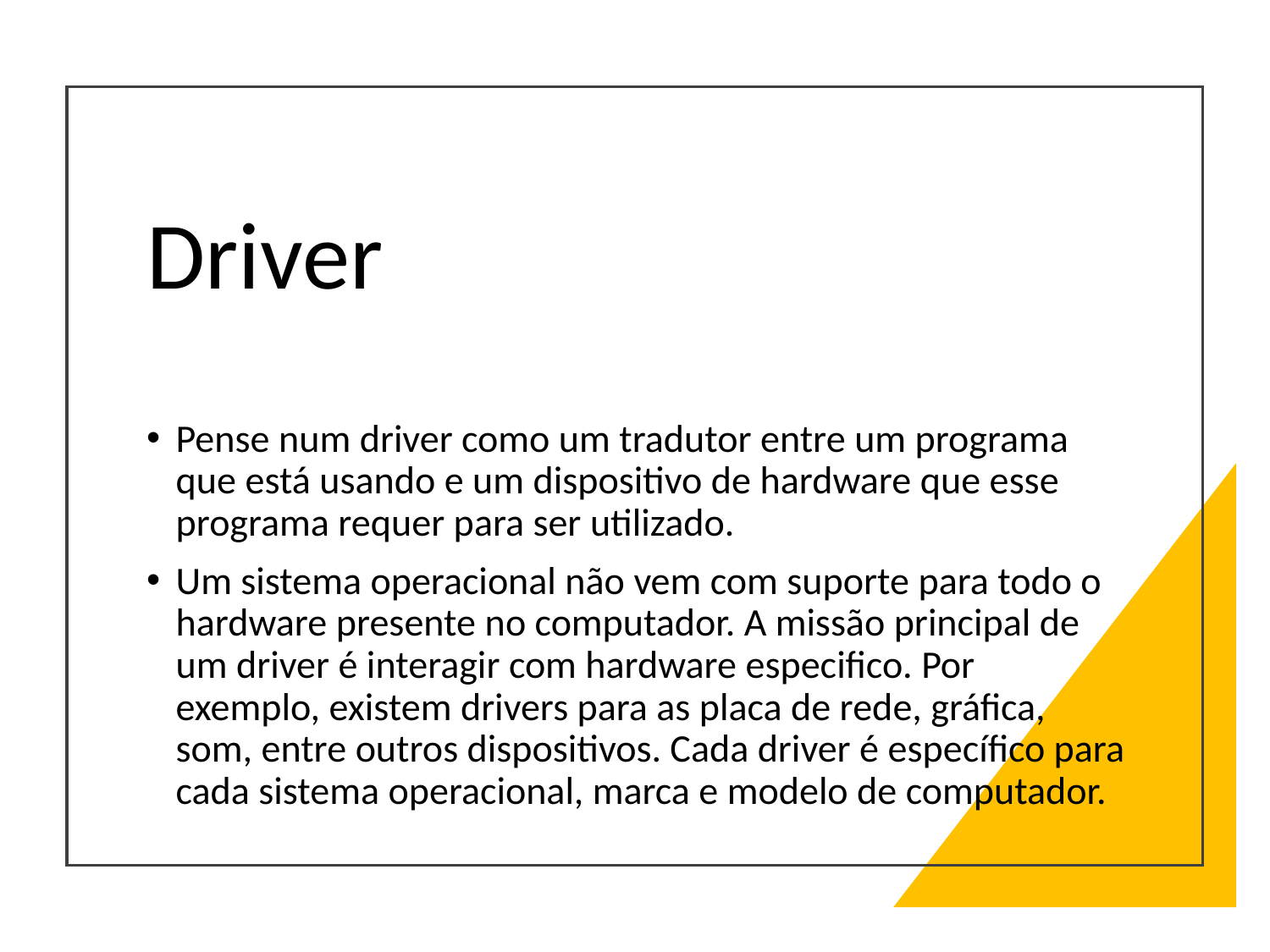

# Driver
Pense num driver como um tradutor entre um programa que está usando e um dispositivo de hardware que esse programa requer para ser utilizado.
Um sistema operacional não vem com suporte para todo o hardware presente no computador. A missão principal de um driver é interagir com hardware especifico. Por exemplo, existem drivers para as placa de rede, gráfica, som, entre outros dispositivos. Cada driver é específico para cada sistema operacional, marca e modelo de computador.